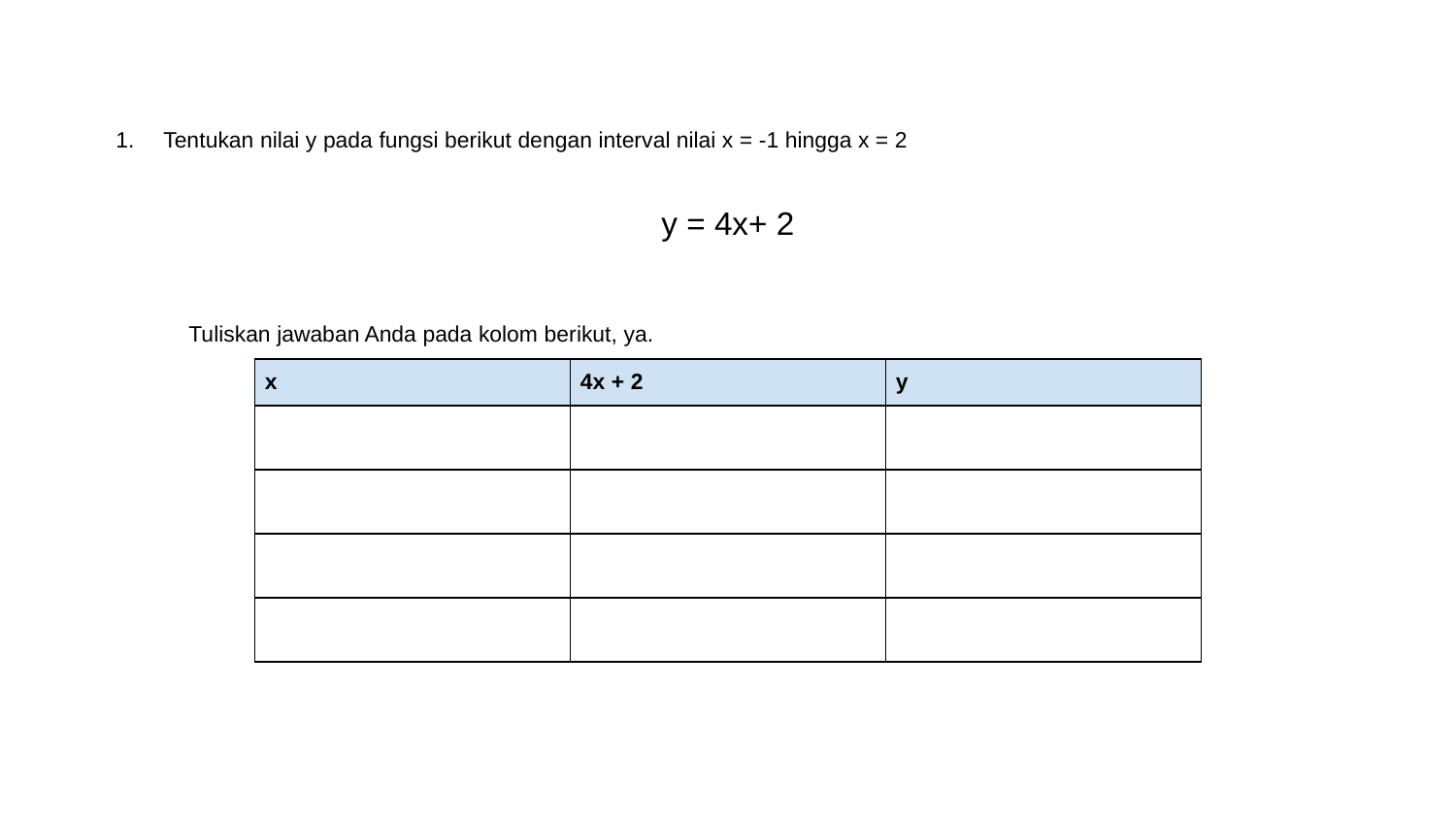

Tentukan nilai y pada fungsi berikut dengan interval nilai x = -1 hingga x = 2

y = 4x+ 2
Tuliskan jawaban Anda pada kolom berikut, ya.
| x | 4x + 2 | y |
| --- | --- | --- |
|  |  |  |
|  |  |  |
|  |  |  |
|  |  |  |